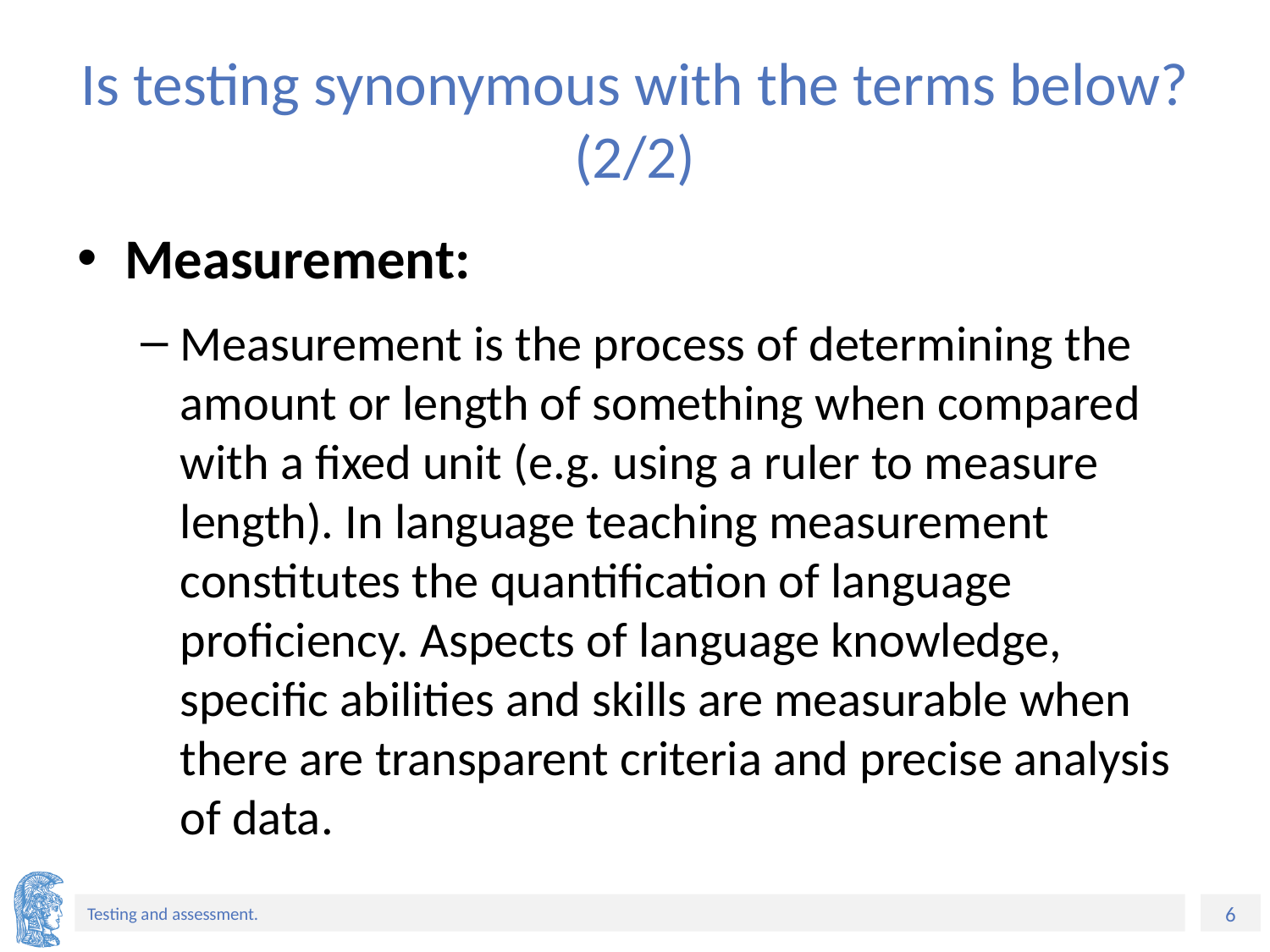

# Is testing synonymous with the terms below? (2/2)
Measurement:
Measurement is the process of determining the amount or length of something when compared with a fixed unit (e.g. using a ruler to measure length). In language teaching measurement constitutes the quantification of language proficiency. Aspects of language knowledge, specific abilities and skills are measurable when there are transparent criteria and precise analysis of data.